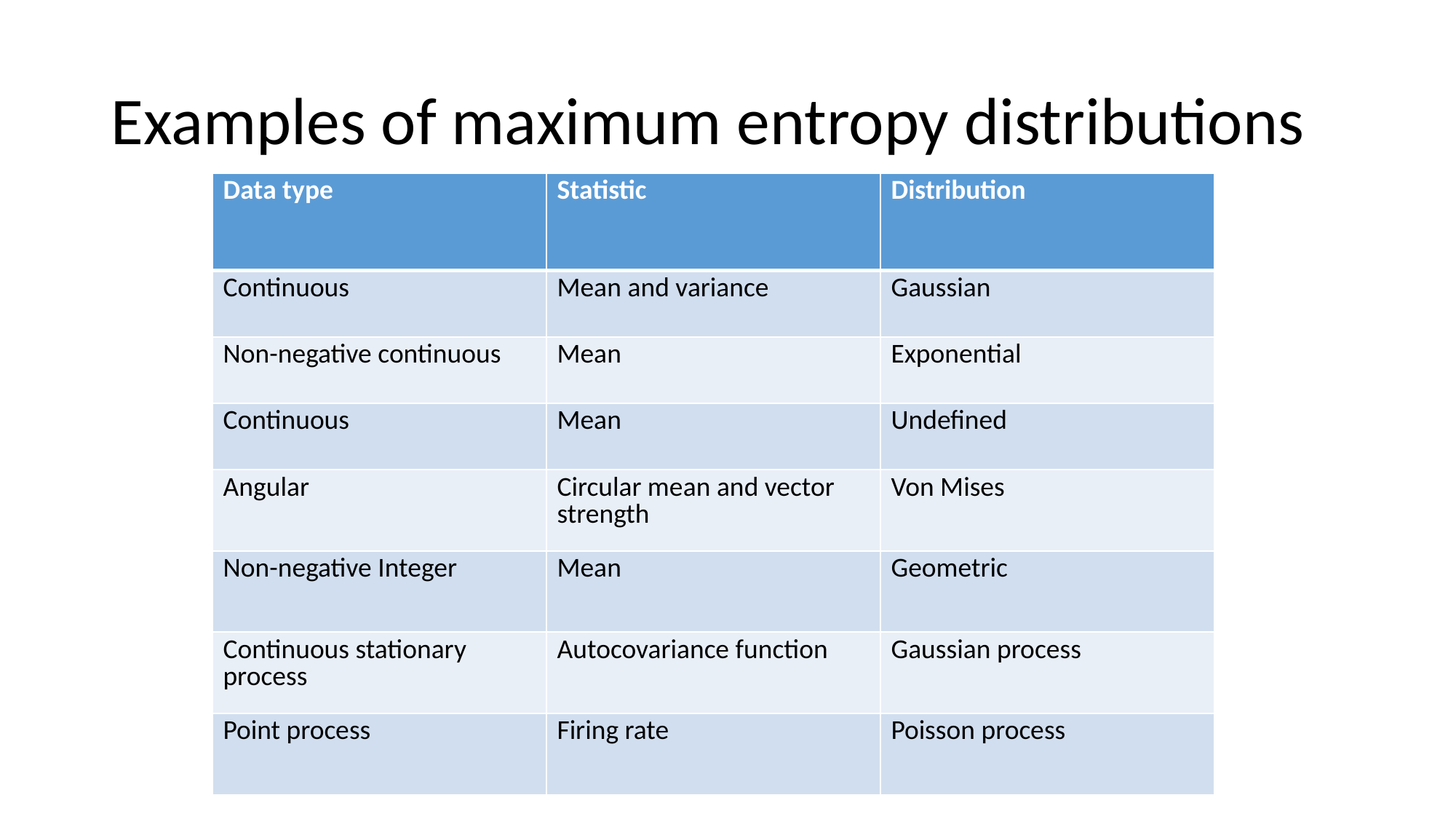

# Examples of maximum entropy distributions
| Data type | Statistic | Distribution |
| --- | --- | --- |
| Continuous | Mean and variance | Gaussian |
| Non-negative continuous | Mean | Exponential |
| Continuous | Mean | Undefined |
| Angular | Circular mean and vector strength | Von Mises |
| Non-negative Integer | Mean | Geometric |
| Continuous stationary process | Autocovariance function | Gaussian process |
| Point process | Firing rate | Poisson process |